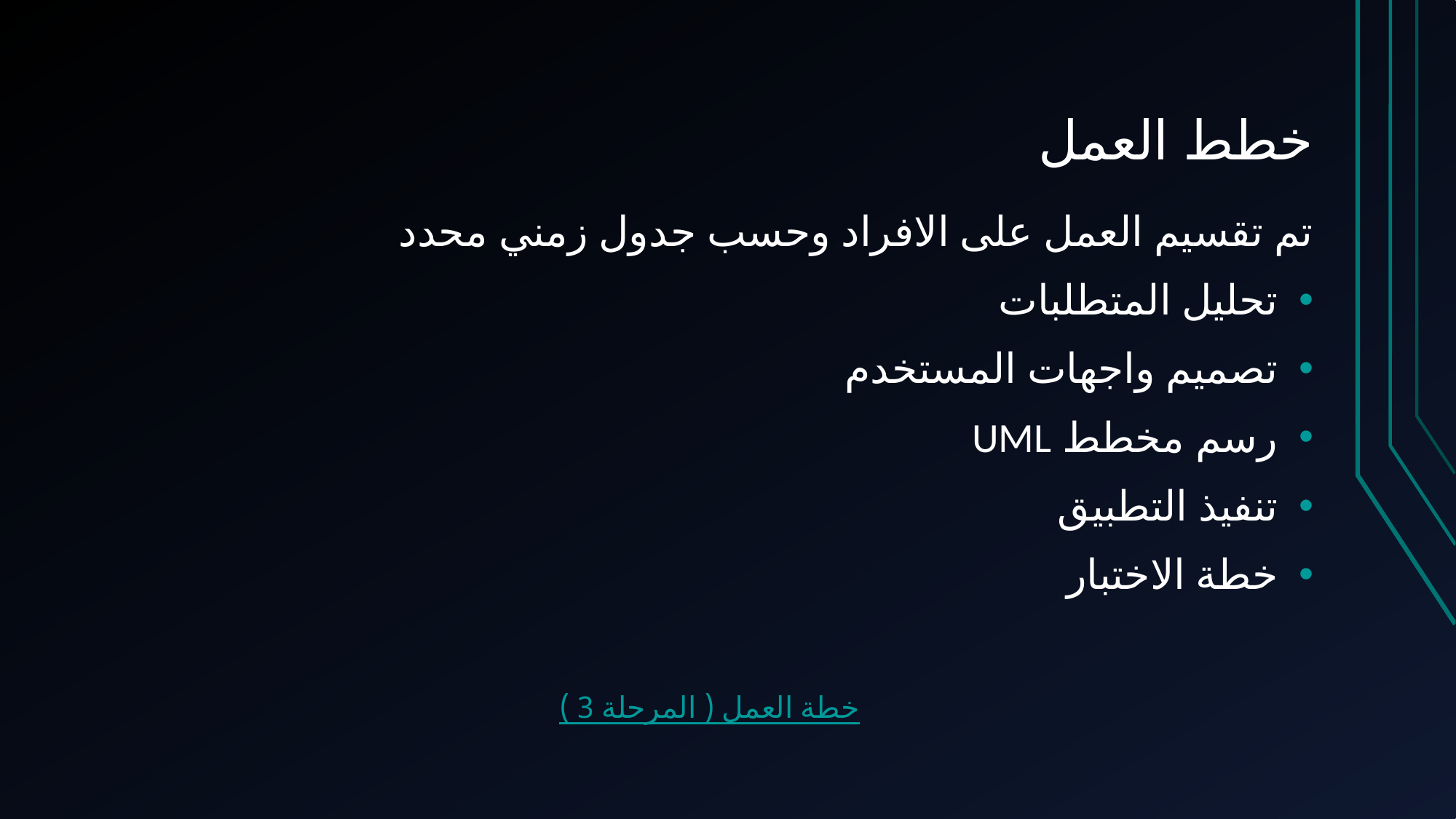

# خطط العمل
تم تقسيم العمل على الافراد وحسب جدول زمني محدد
تحليل المتطلبات
تصميم واجهات المستخدم
رسم مخطط UML
تنفيذ التطبيق
خطة الاختبار

خطة العمل ( المرحلة 3 )